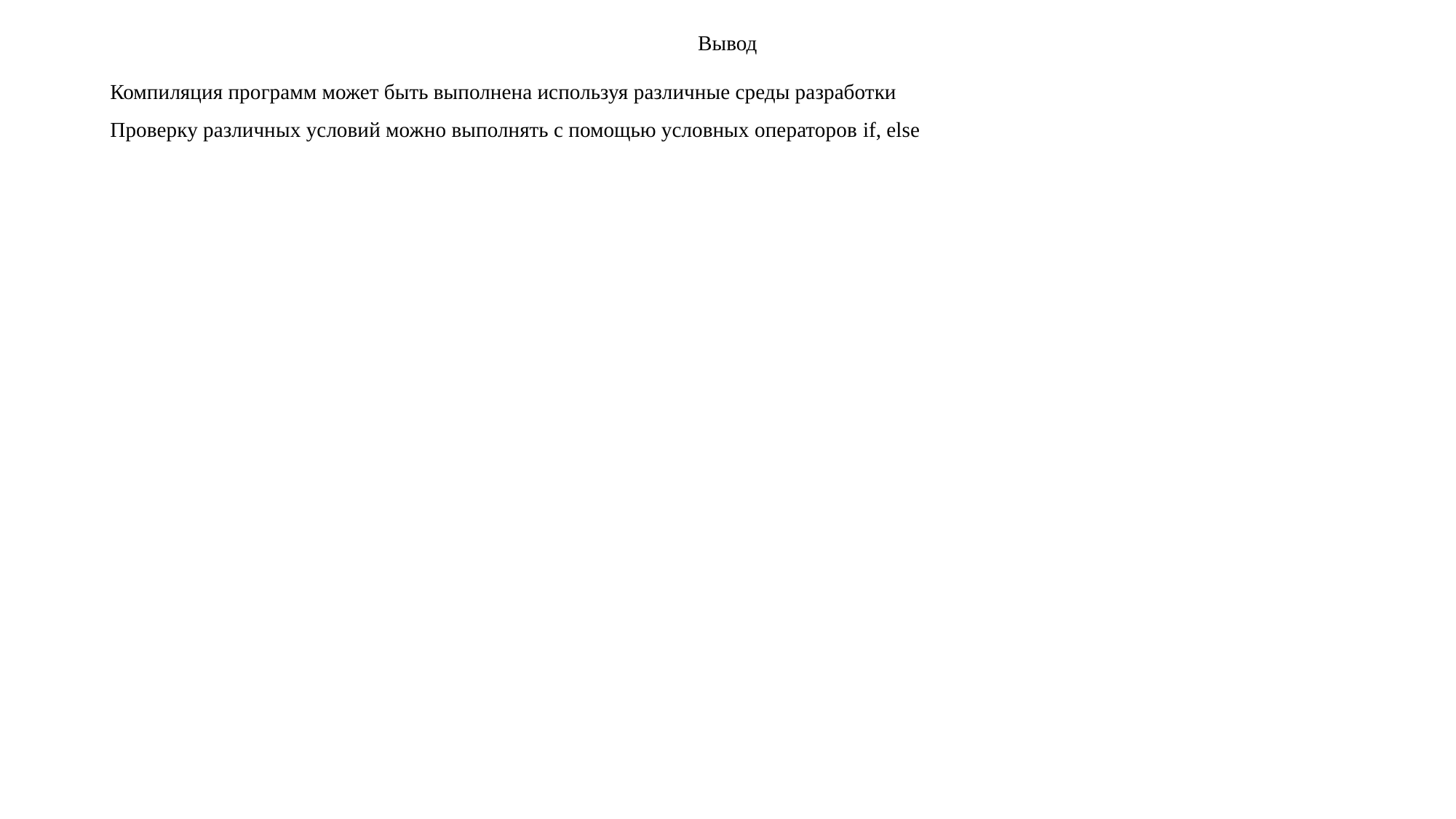

# Вывод
Компиляция программ может быть выполнена используя различные среды разработки
Проверку различных условий можно выполнять с помощью условных операторов if, else